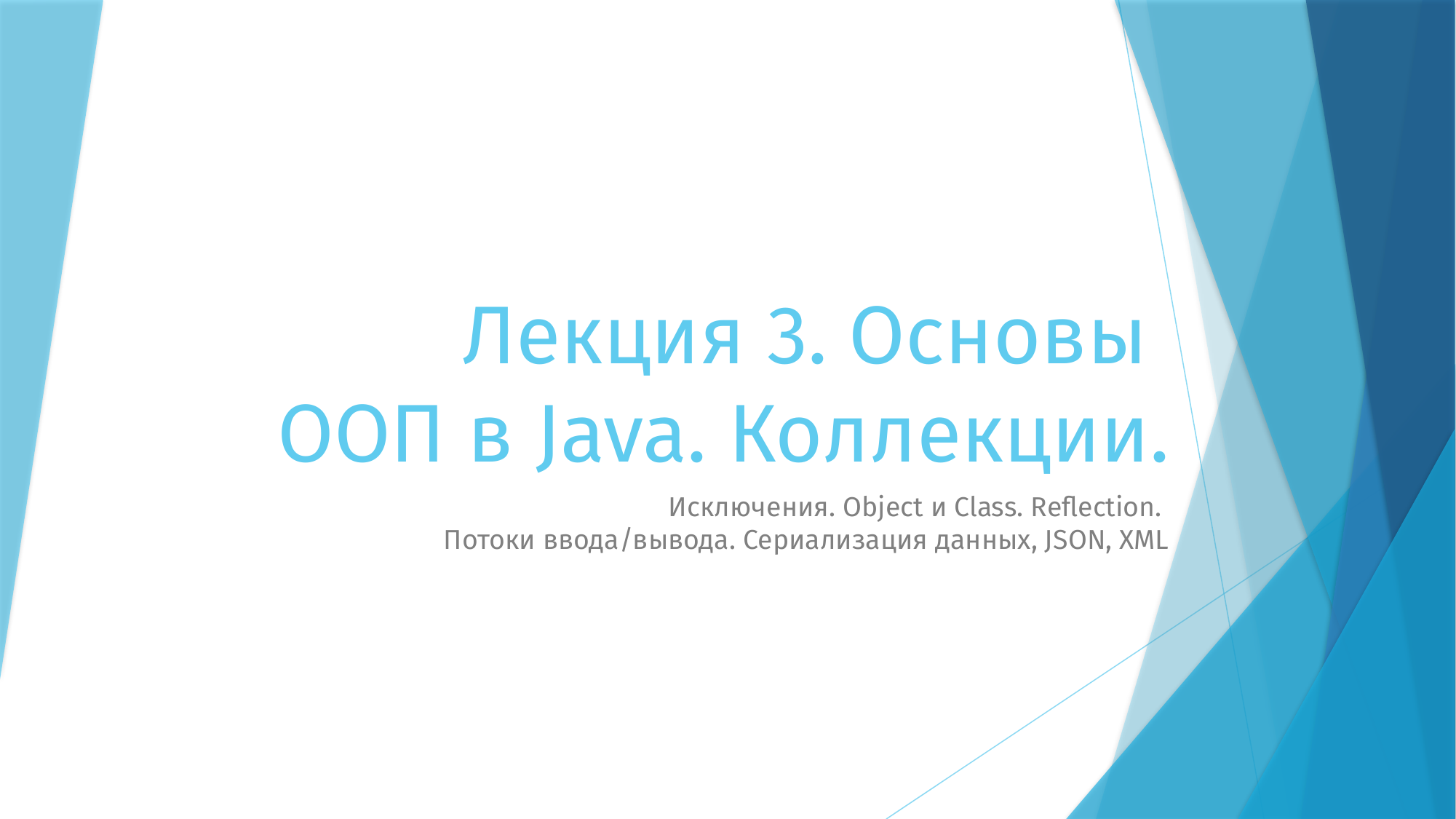

# Лекция 3. Основы ООП в Java. Коллекции.
Исключения. Object и Class. Reflection.
Потоки ввода/вывода. Сериализация данных, JSON, XML